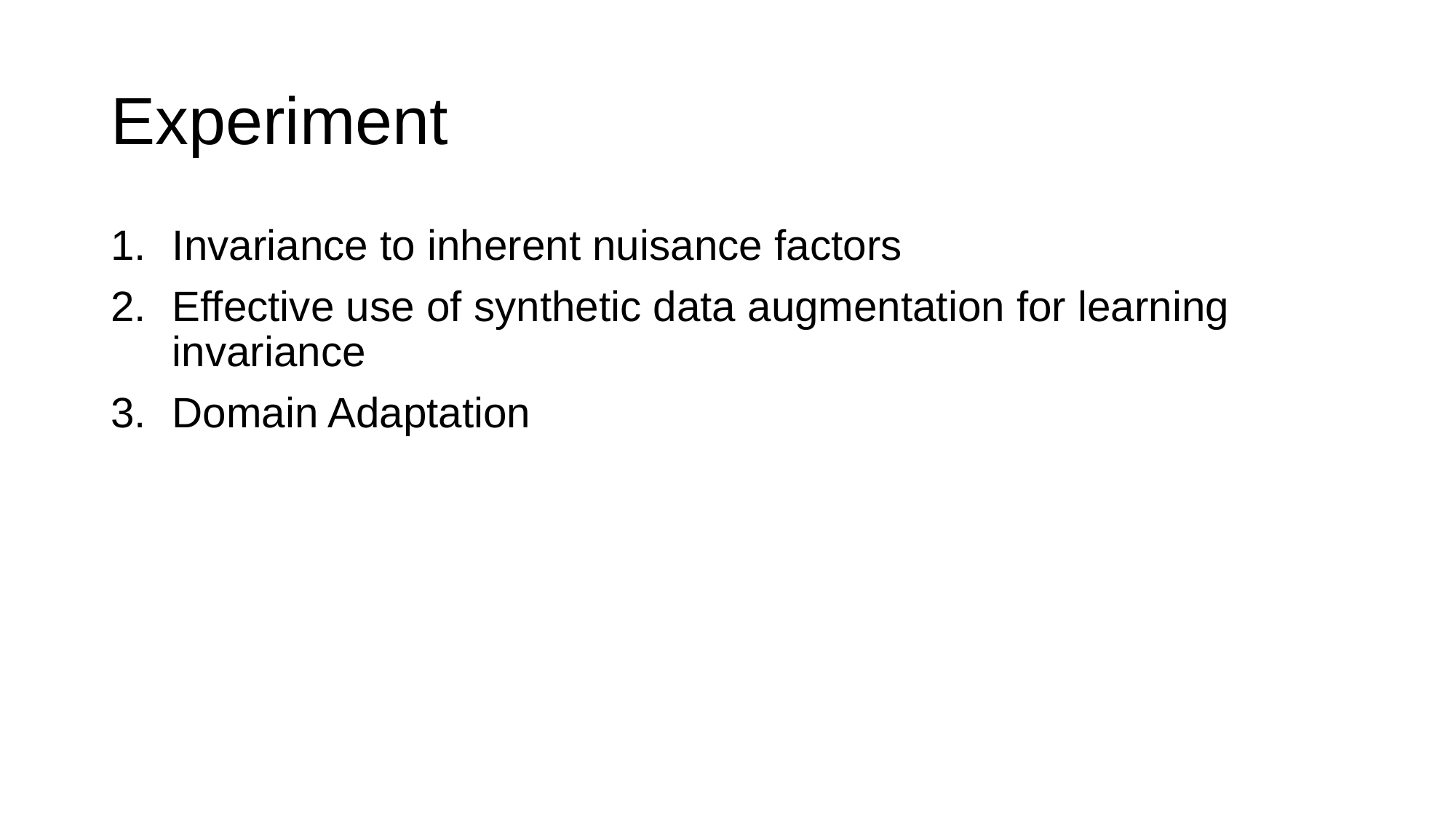

# Experiment
Invariance to inherent nuisance factors
Effective use of synthetic data augmentation for learning invariance
Domain Adaptation